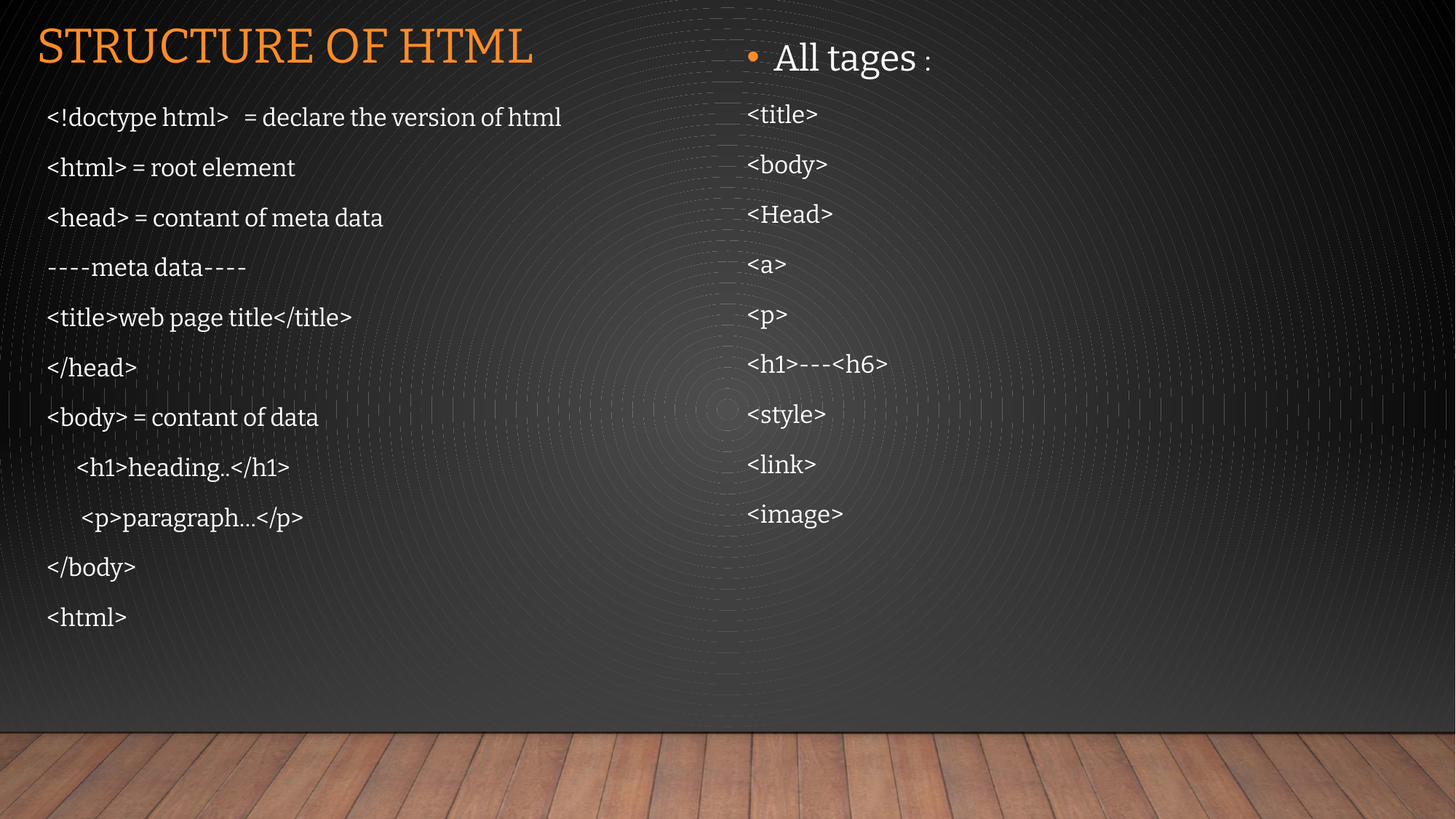

# STRUCTURE OF HTML
All tages :
<title>
<body>
<Head>
<a>
<p>
<h1>---<h6>
<style>
<link>
<image>
<!doctype html>   = declare the version of html
<html> = root element
<head> = contant of meta data
----meta data----
<title>web page title</title>
</head>
<body> = contant of data
      <h1>heading..</h1>
       <p>paragraph…</p>
</body>
<html>